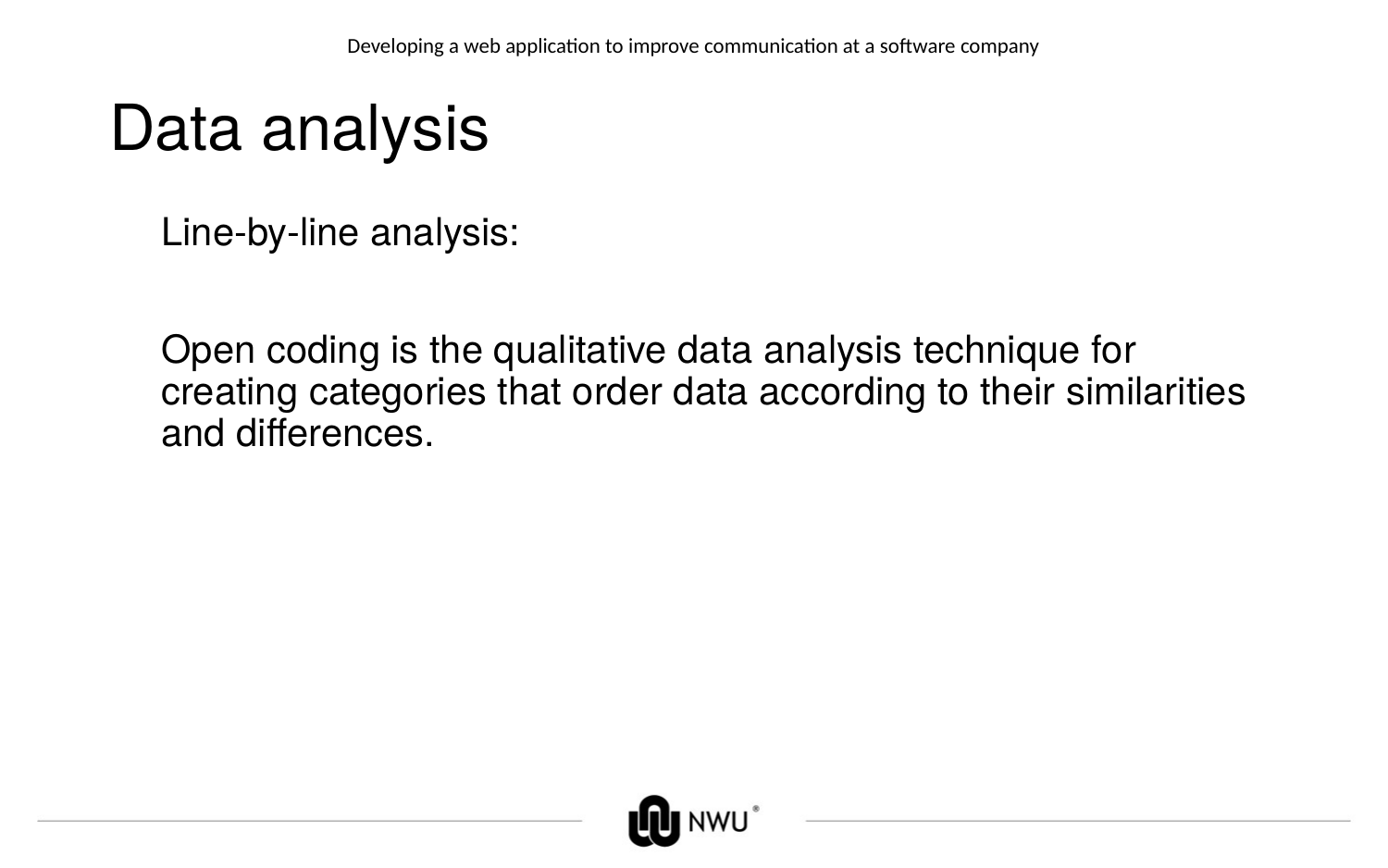

Developing a web application to improve communication at a software company
# Data analysis
Line-by-line analysis:

Open coding is the qualitative data analysis technique for creating categories that order data according to their similarities and differences.